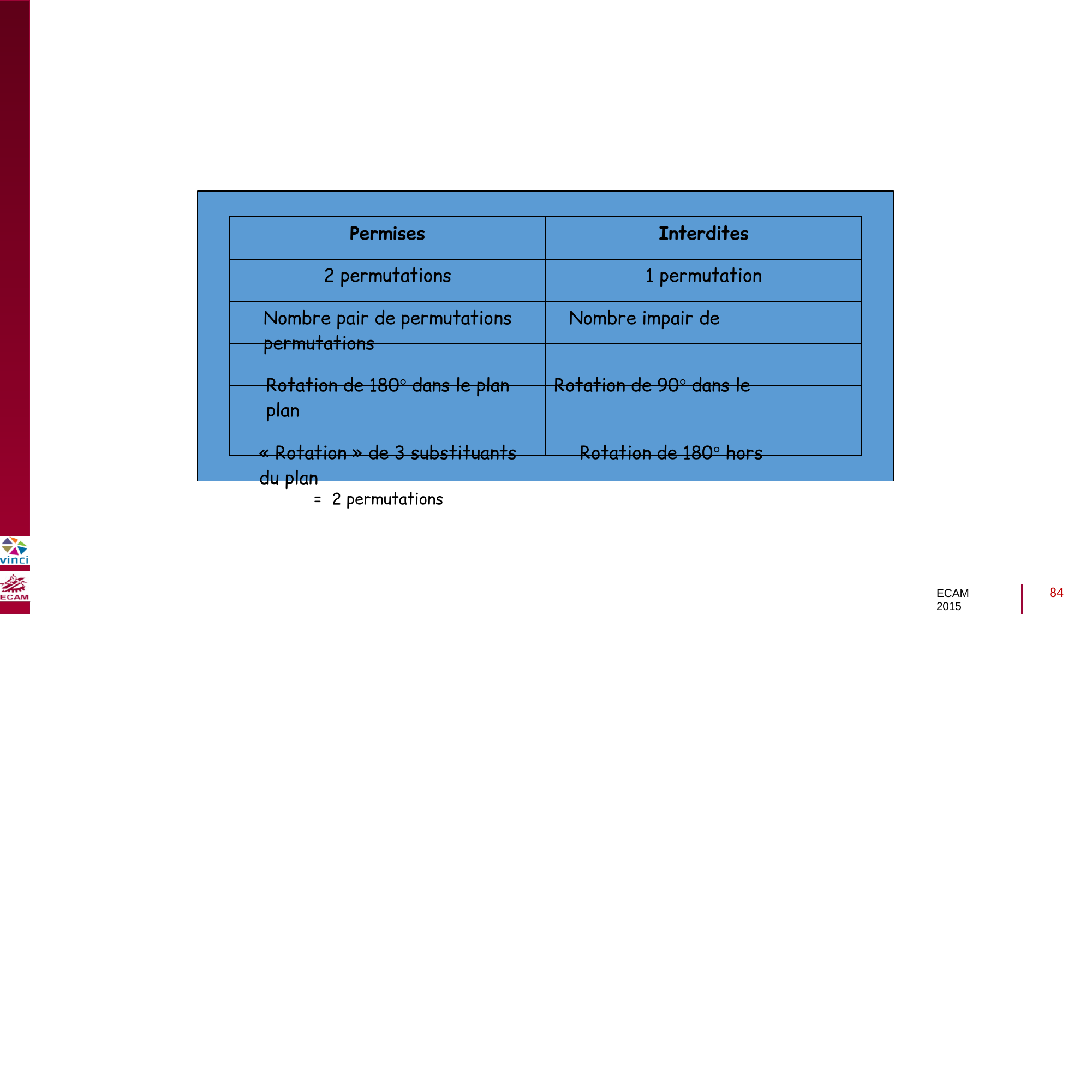

B2040-Chimie du vivant et environnement

Permises                             Interdites
2 permutations                                   1 permutation
Nombre pair de permutations          Nombre impair de permutations
Rotation de 180° dans le plan        Rotation de 90° dans le plan
« Rotation » de 3 substituants           Rotation de 180° hors du plan
= 2 permutations

84
ECAM 2015